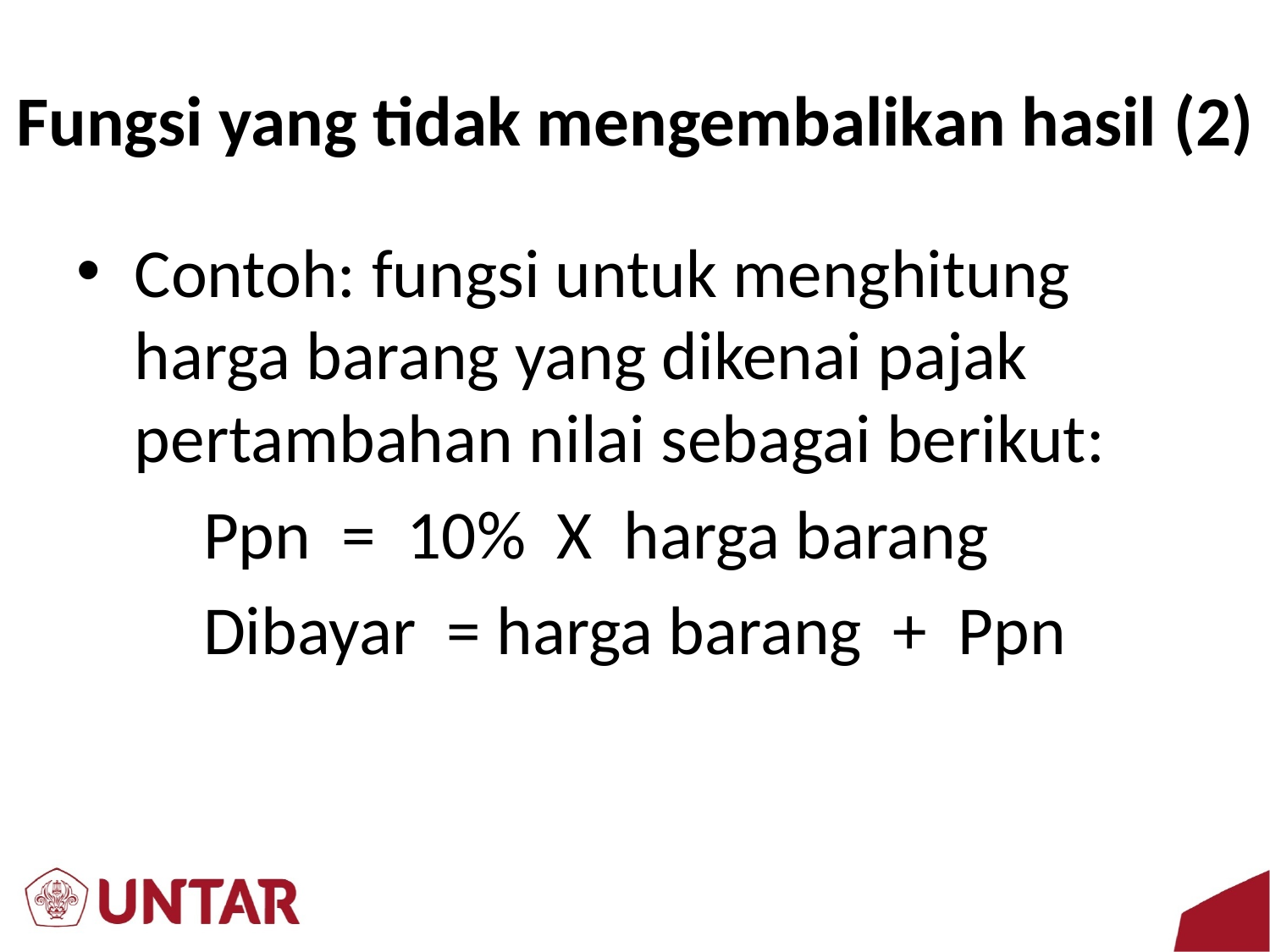

# Fungsi yang tidak mengembalikan hasil (2)
Contoh: fungsi untuk menghitung harga barang yang dikenai pajak pertambahan nilai sebagai berikut:
	Ppn  =  10%  X  harga barang
	Dibayar  = harga barang  +  Ppn